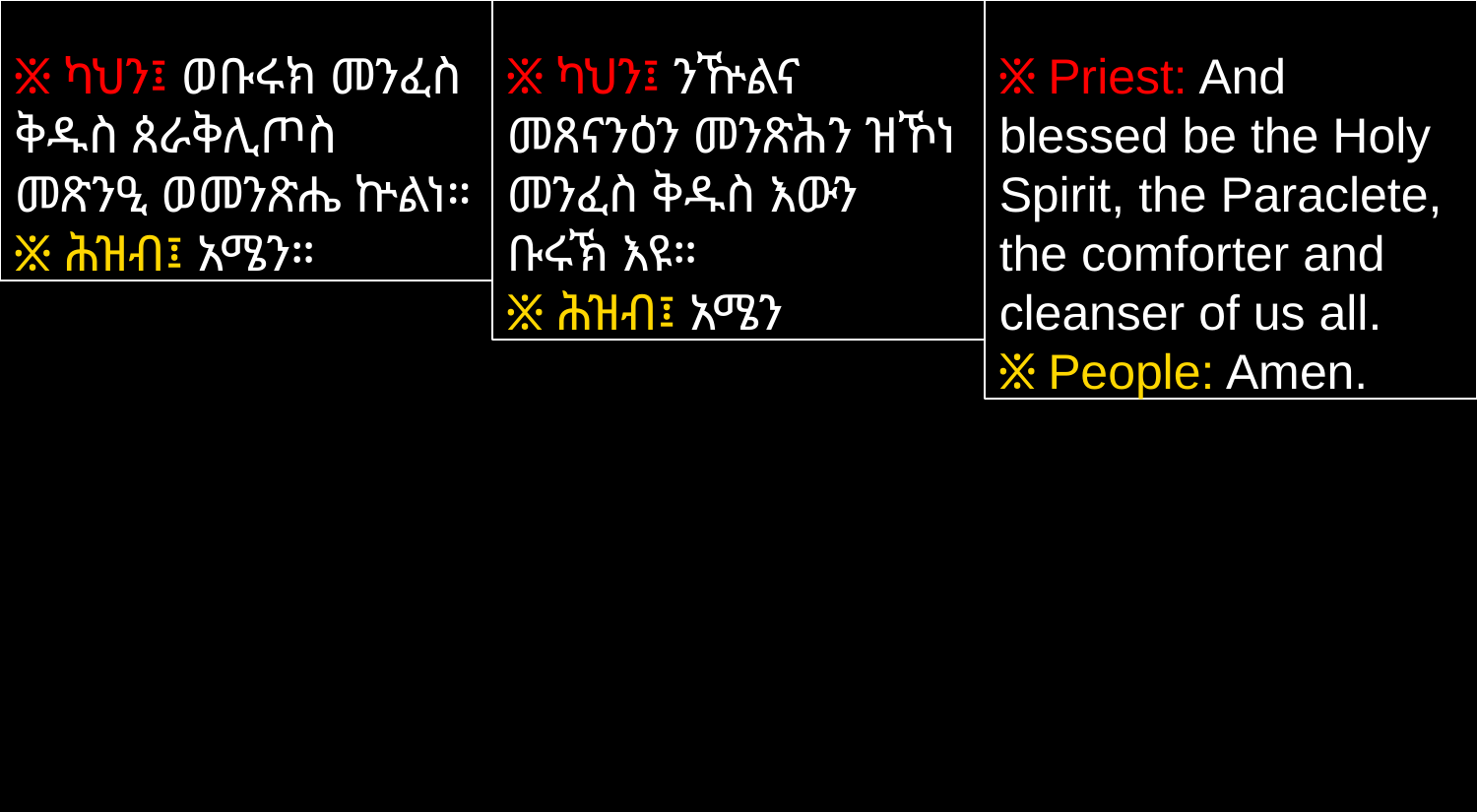

፠ ካህን፤ ወቡሩክ መንፈስ ቅዱስ ጰራቅሊጦስ መጽንዒ ወመንጽሔ ኵልነ።
፠ ሕዝብ፤ አሜን።

፠ ካህን፤ ንዅልና መጸናንዕን መንጽሕን ዝኾነ መንፈስ ቅዱስ እውን ቡሩኽ እዩ።
፠ ሕዝብ፤ አሜን

፠ Priest: And blessed be the Holy Spirit, the Paraclete, the comforter and cleanser of us all.
፠ People: Amen.